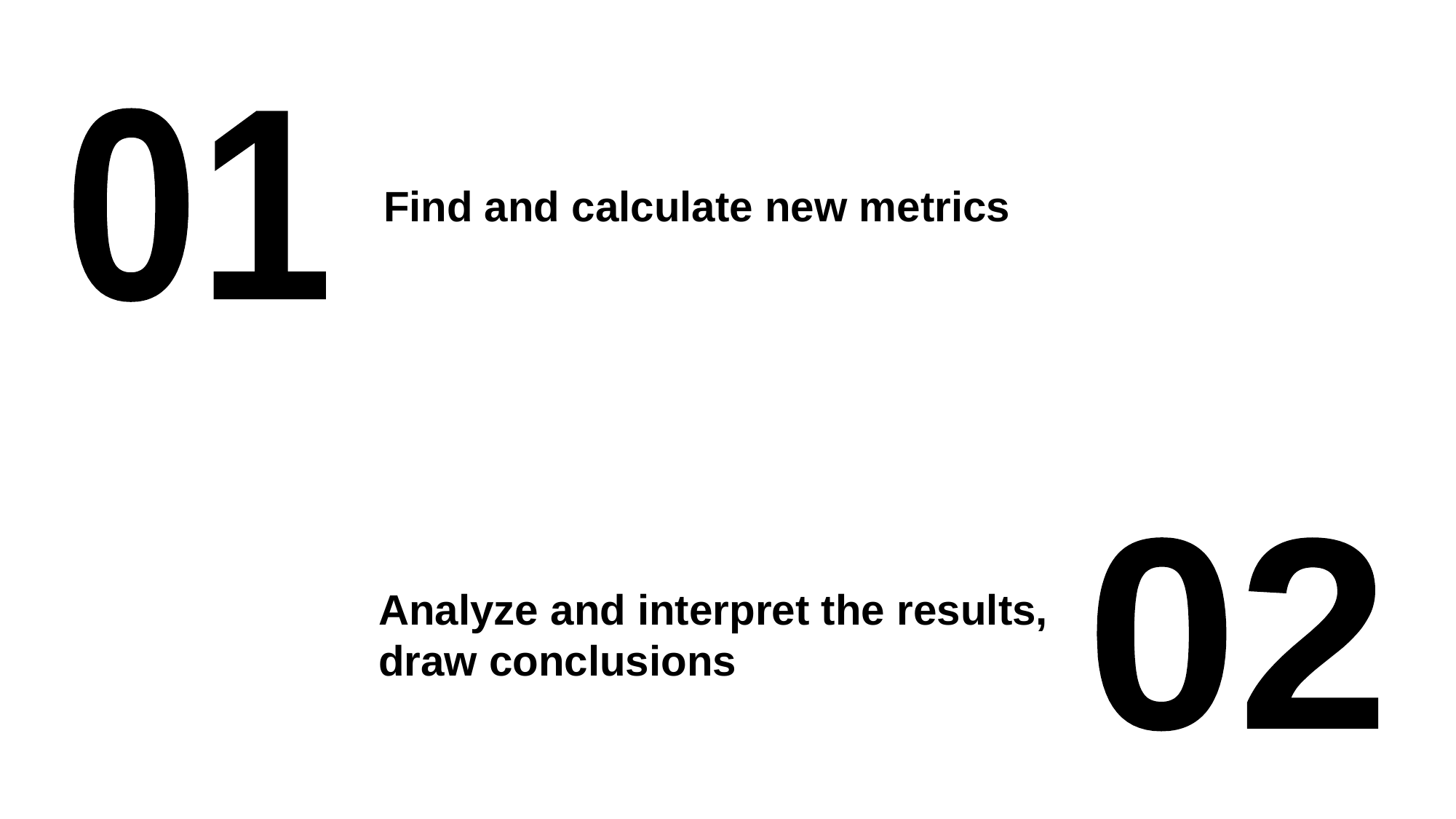

01
Find and calculate new metrics
02
Analyze and interpret the results,
draw conclusions